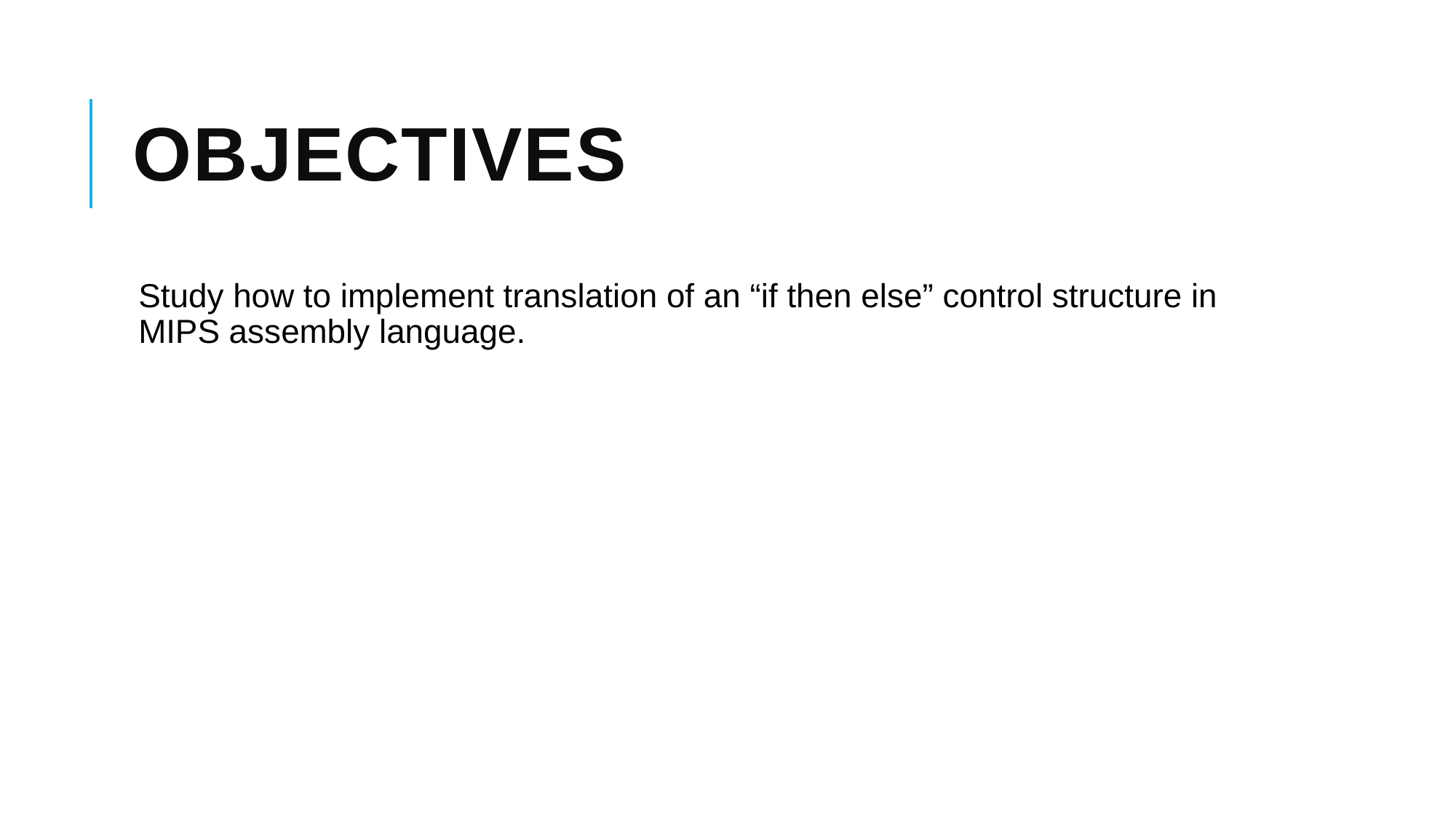

# Objectives
Study how to implement translation of an “if then else” control structure in MIPS assembly language.